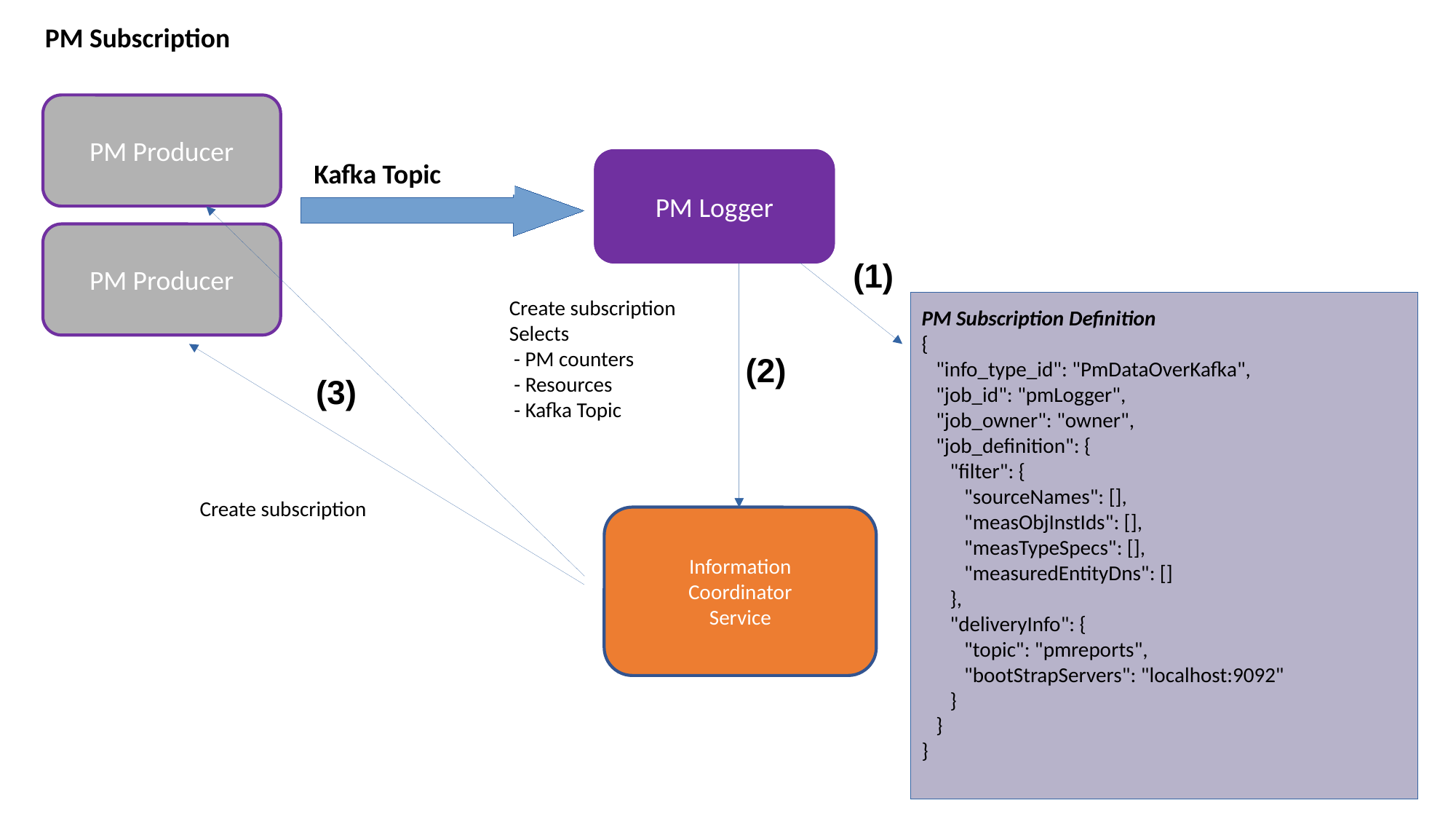

PM Subscription
PM Producer
PM Logger
PM Logger
Kafka Topic

PM Producer
(1)

Create subscription
Selects
 - PM counters
 - Resources
 - Kafka Topic

PM Subscription Definition
{
   "info_type_id": "PmDataOverKafka",
   "job_id": "pmLogger",
   "job_owner": "owner",
   "job_definition": {
      "filter": {
         "sourceNames": [],
         "measObjInstIds": [],
         "measTypeSpecs": [],
         "measuredEntityDns": []
      },
      "deliveryInfo": {
         "topic": "pmreports",
         "bootStrapServers": "localhost:9092"
      }
   }
}

(2)
(3)
Create subscription

Information
Coordinator
Service